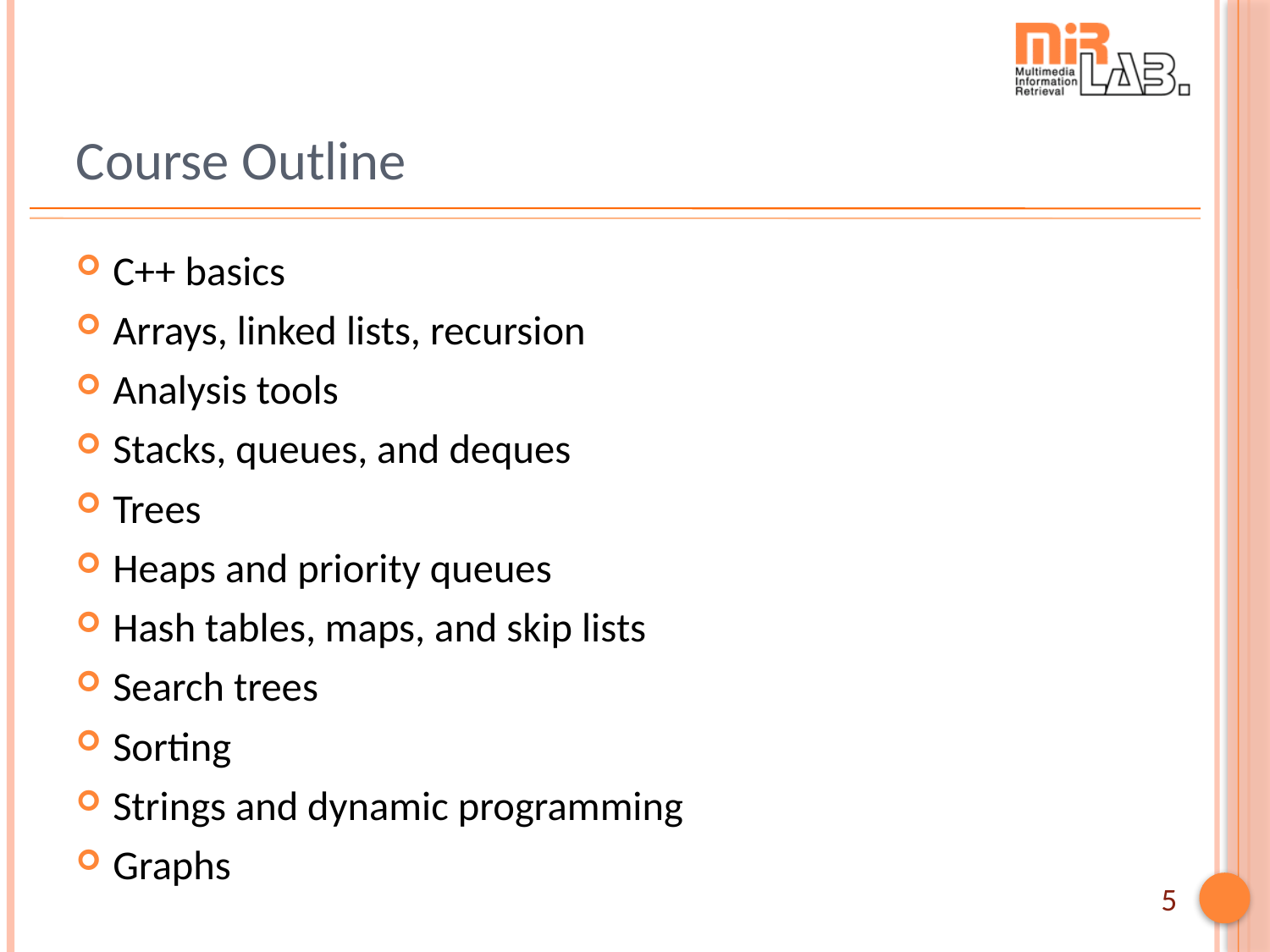

# Course Outline
C++ basics
Arrays, linked lists, recursion
Analysis tools
Stacks, queues, and deques
Trees
Heaps and priority queues
Hash tables, maps, and skip lists
Search trees
Sorting
Strings and dynamic programming
Graphs